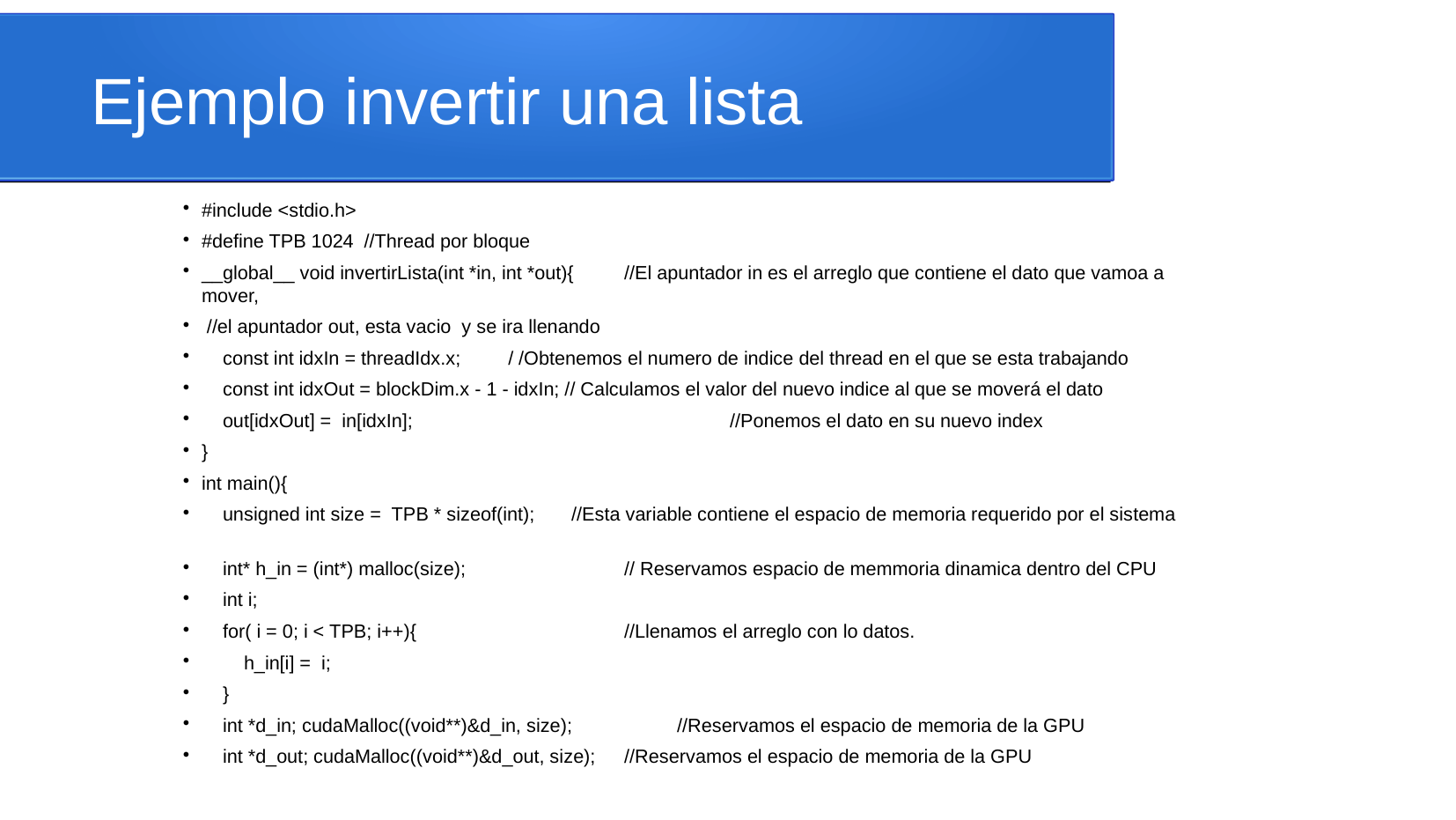

Ejemplo invertir una lista
#include <stdio.h>
#define TPB 1024  //Thread por bloque
__global__ void invertirLista(int *in, int *out){ 	//El apuntador in es el arreglo que contiene el dato que vamoa a mover,
 //el apuntador out, esta vacio  y se ira llenando
    const int idxIn = threadIdx.x;         /	/Obtenemos el numero de indice del thread en el que se esta trabajando
    const int idxOut = blockDim.x - 1 - idxIn; // Calculamos el valor del nuevo indice al que se moverá el dato
    out[idxOut] =  in[idxIn];   						//Ponemos el dato en su nuevo index
}
int main(){
    unsigned int size =  TPB * sizeof(int); 	//Esta variable contiene el espacio de memoria requerido por el sistema
    int* h_in = (int*) malloc(size);        			// Reservamos espacio de memmoria dinamica dentro del CPU
    int i;
    for( i = 0; i < TPB; i++){              			//Llenamos el arreglo con lo datos.
        h_in[i] =  i;
    }
    int *d_in; cudaMalloc((void**)&d_in, size);  		//Reservamos el espacio de memoria de la GPU
    int *d_out; cudaMalloc((void**)&d_out, size); 	//Reservamos el espacio de memoria de la GPU